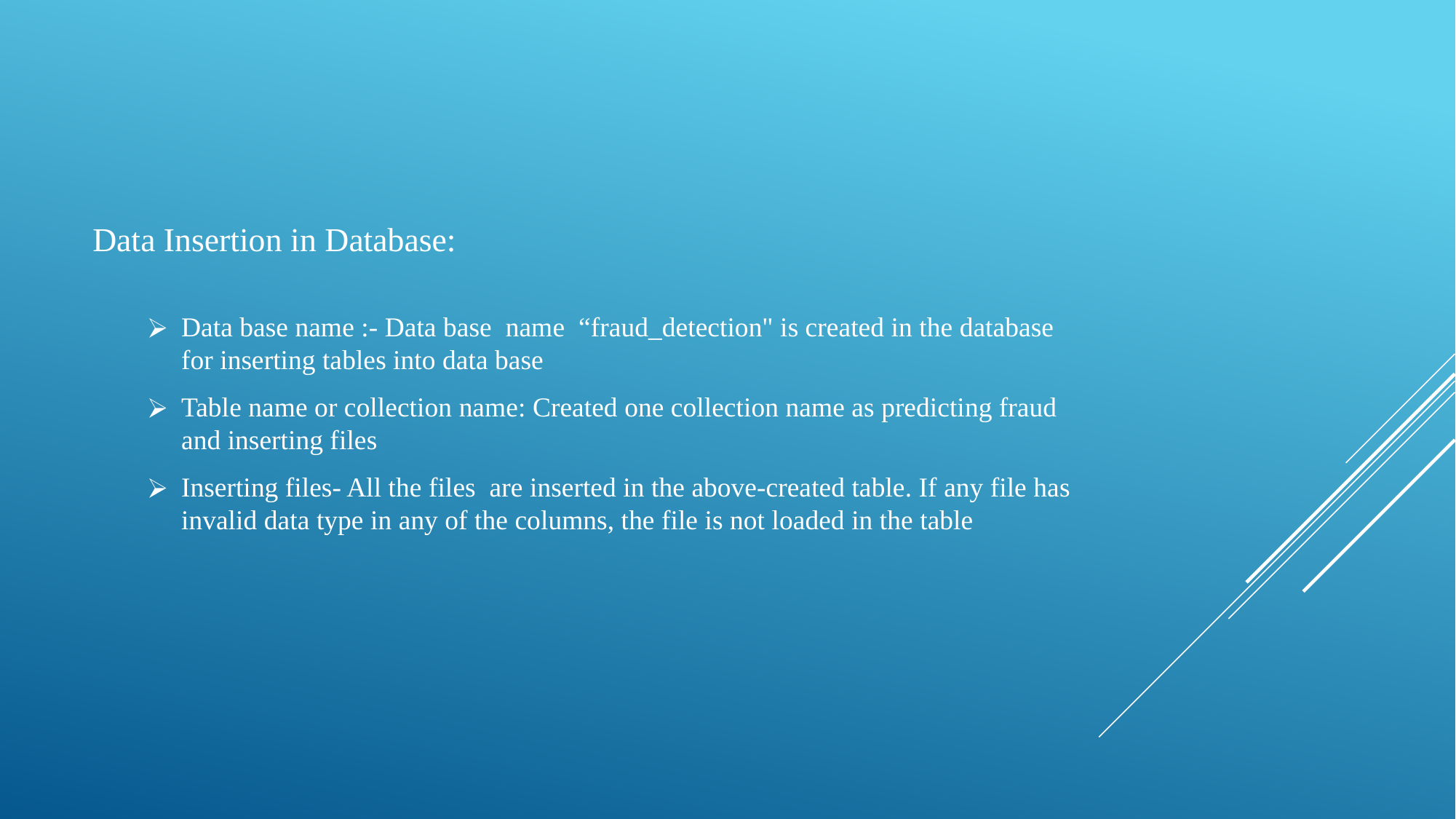

Data Insertion in Database:

Data base name :- Data base  name  “fraud_detection" is created in the database for inserting tables into data base
Table name or collection name: Created one collection name as predicting fraud and inserting files
Inserting files- All the files  are inserted in the above-created table. If any file has invalid data type in any of the columns, the file is not loaded in the table